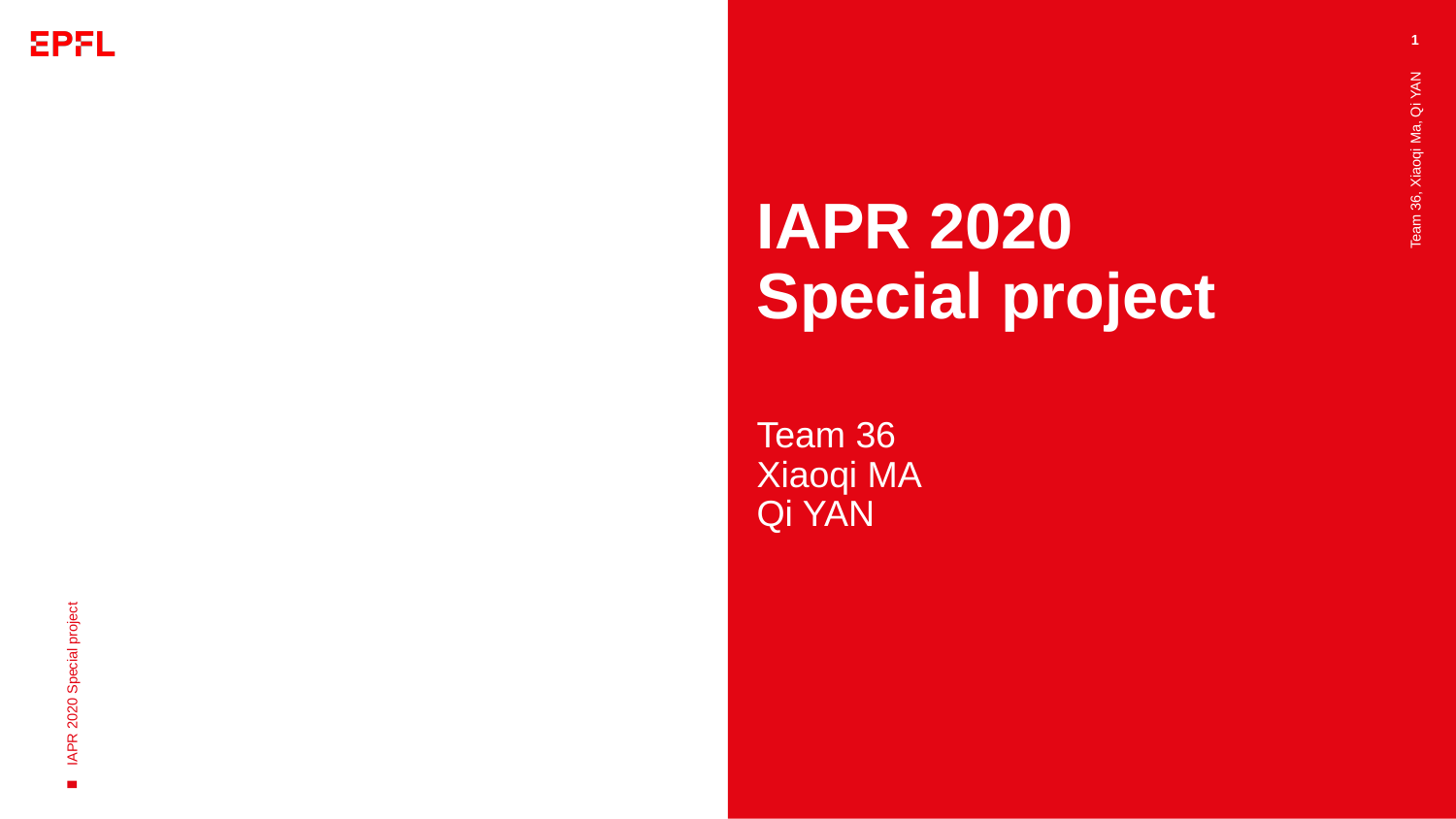

1
# IAPR 2020
Special project
Team 36, Xiaoqi Ma, Qi YAN
Team 36
Xiaoqi MA
Qi YAN
IAPR 2020 Special project